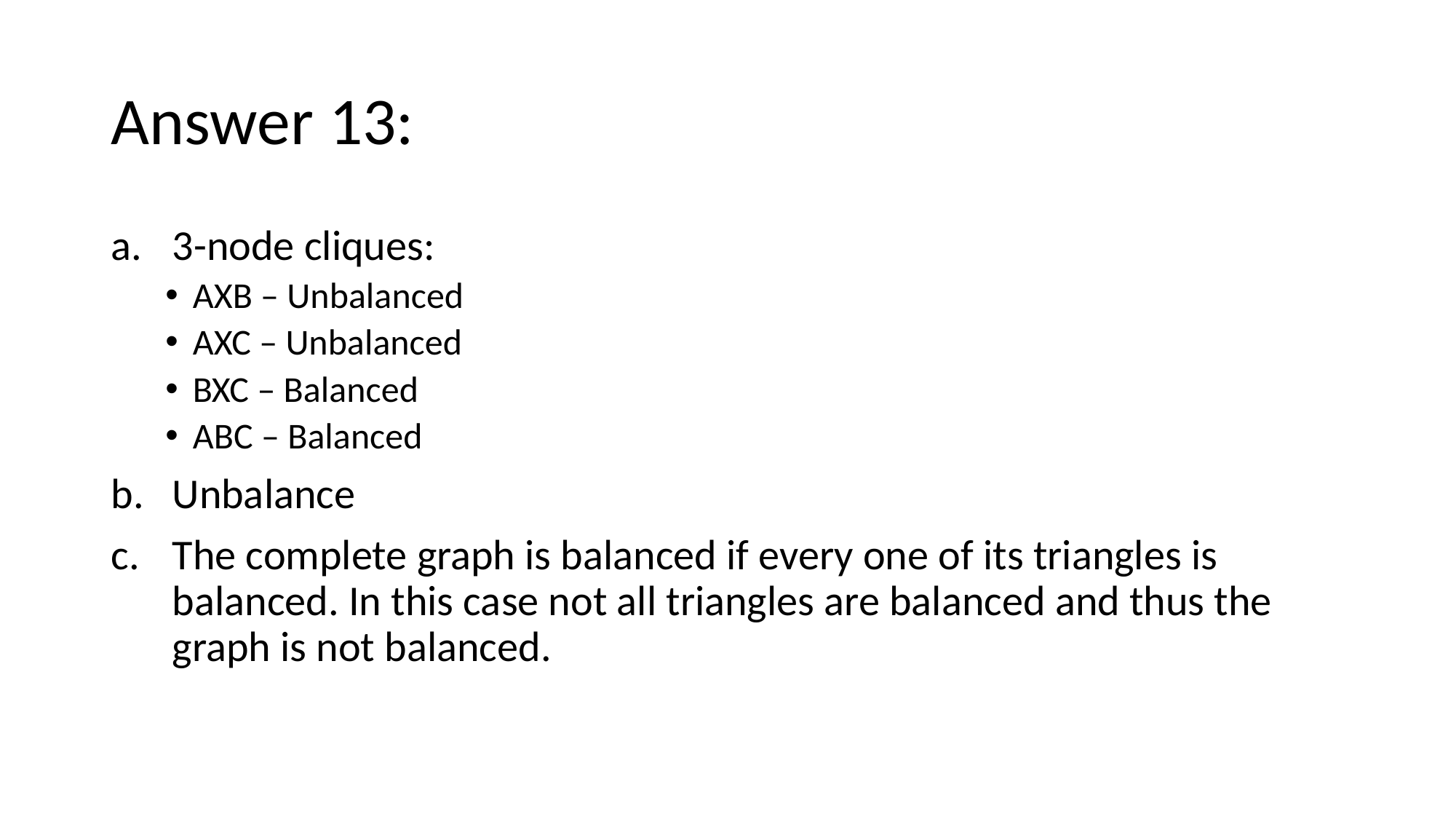

# Answer 13:
3-node cliques:
AXB – Unbalanced
AXC – Unbalanced
BXC – Balanced
ABC – Balanced
Unbalance
The complete graph is balanced if every one of its triangles is balanced. In this case not all triangles are balanced and thus the graph is not balanced.